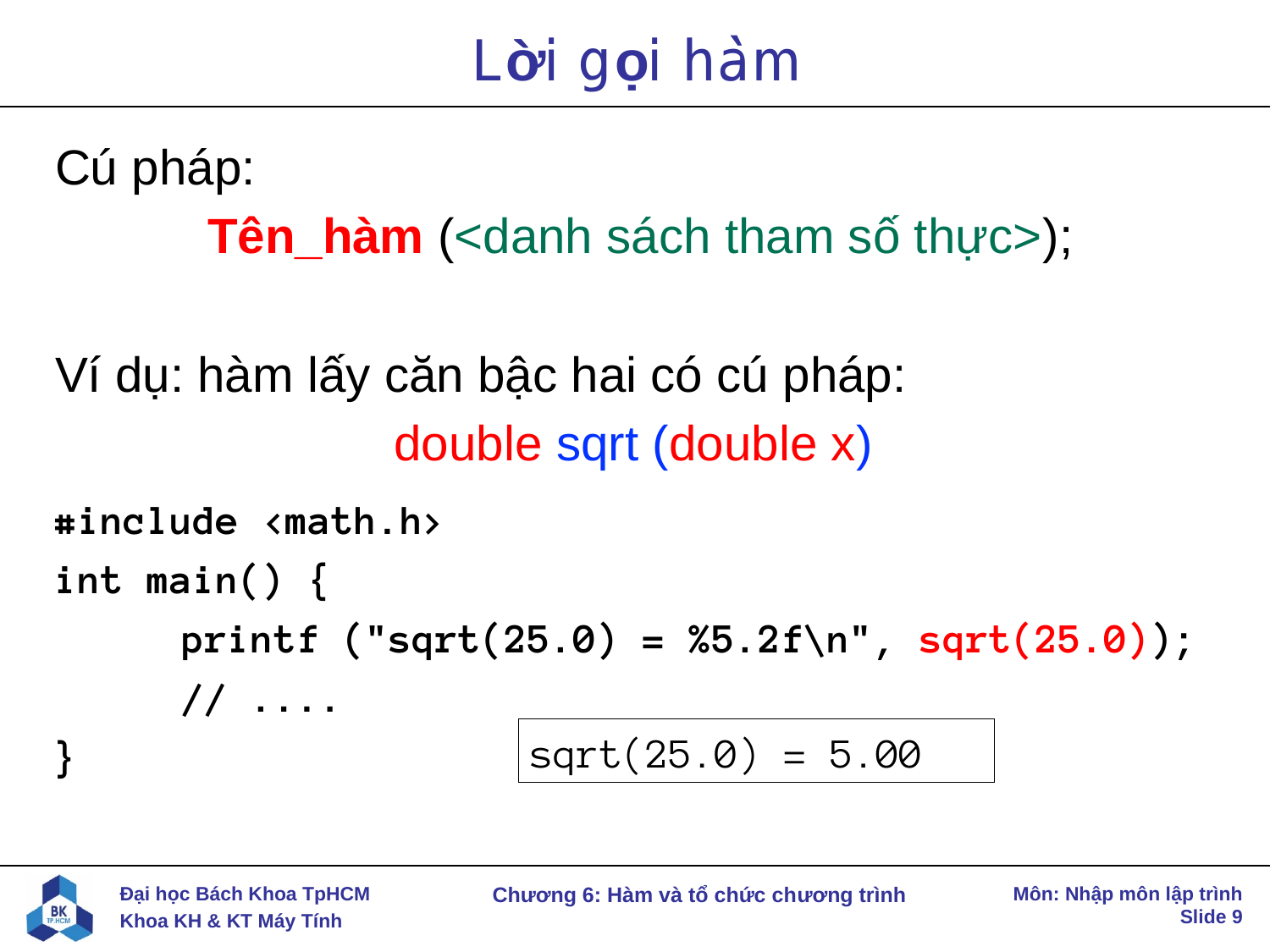

# Lời gọi hàm
Cú pháp:
Tên_hàm (<danh sách tham số thực>);

Ví dụ: hàm lấy căn bậc hai có cú pháp:
double sqrt (double x)
#include <math.h>
int main() {
	printf ("sqrt(25.0) = %5.2f\n", sqrt(25.0));
	// ....
}

sqrt(25.0) = 5.00